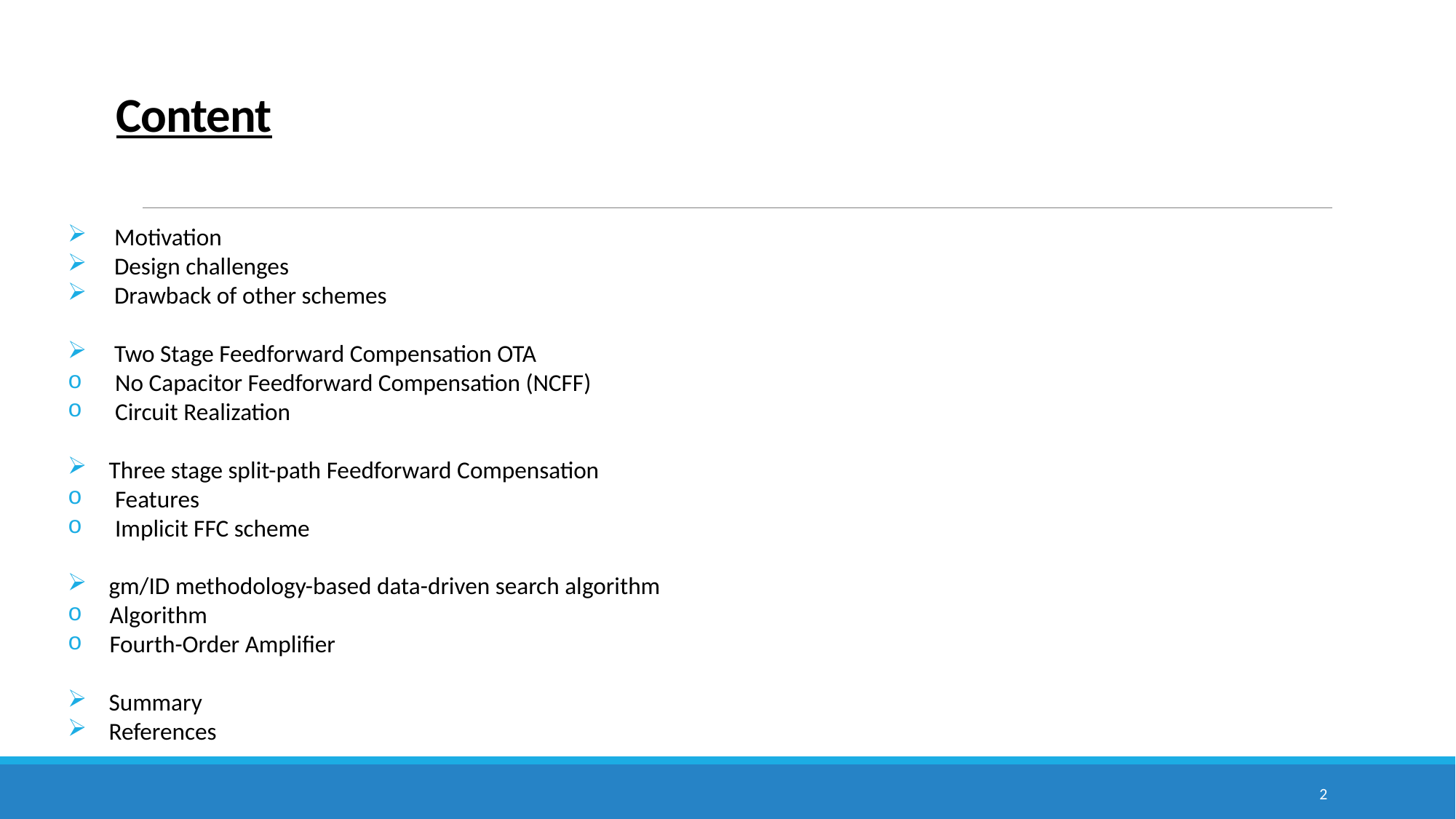

# Content
     Motivation
     Design challenges
     Drawback of other schemes

     Two Stage Feedforward Compensation OTA
      No Capacitor Feedforward Compensation (NCFF)
      Circuit Realization

    Three stage split-path Feedforward Compensation
      Features
      Implicit FFC scheme

    gm/ID methodology-based data-driven search algorithm
     Algorithm
     Fourth-Order Amplifier

    Summary
    References
2